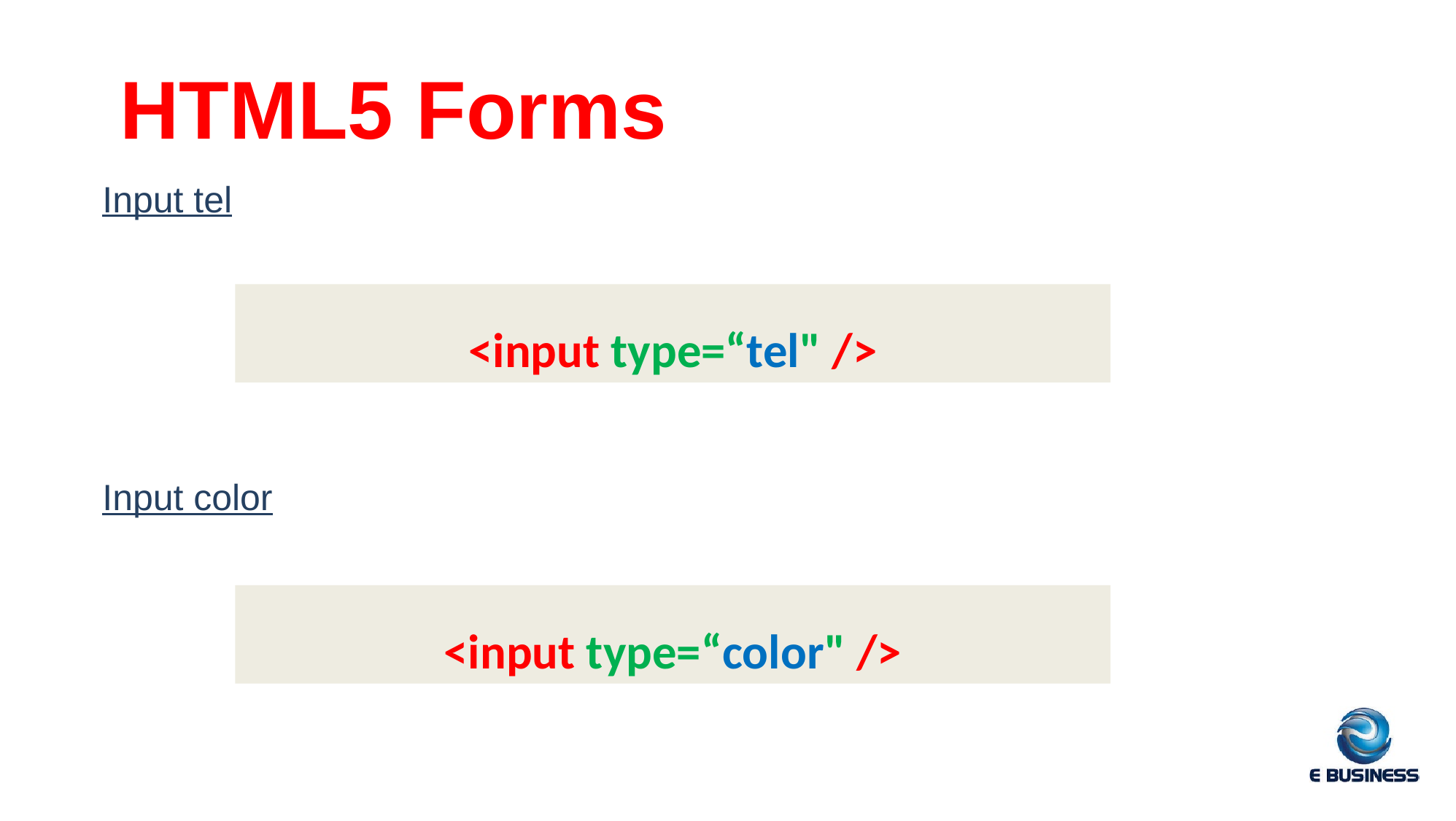

HTML5 Forms
Input tel
<input type=“tel" />
Input color
<input type=“color" />